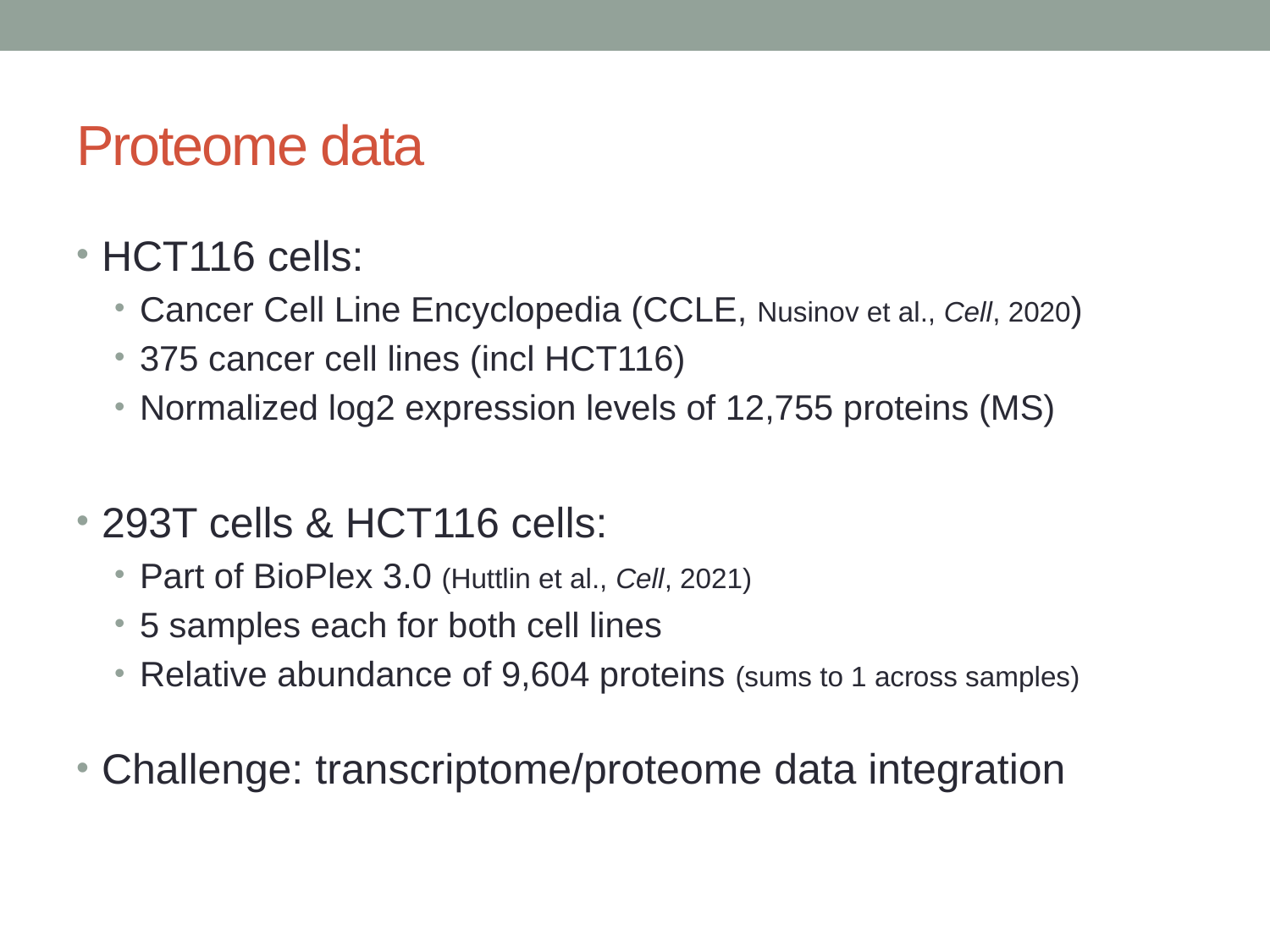

# Proteome data
HCT116 cells:
Cancer Cell Line Encyclopedia (CCLE, Nusinov et al., Cell, 2020)
375 cancer cell lines (incl HCT116)
Normalized log2 expression levels of 12,755 proteins (MS)

293T cells & HCT116 cells:
Part of BioPlex 3.0 (Huttlin et al., Cell, 2021)
5 samples each for both cell lines
Relative abundance of 9,604 proteins (sums to 1 across samples)

Challenge: transcriptome/proteome data integration